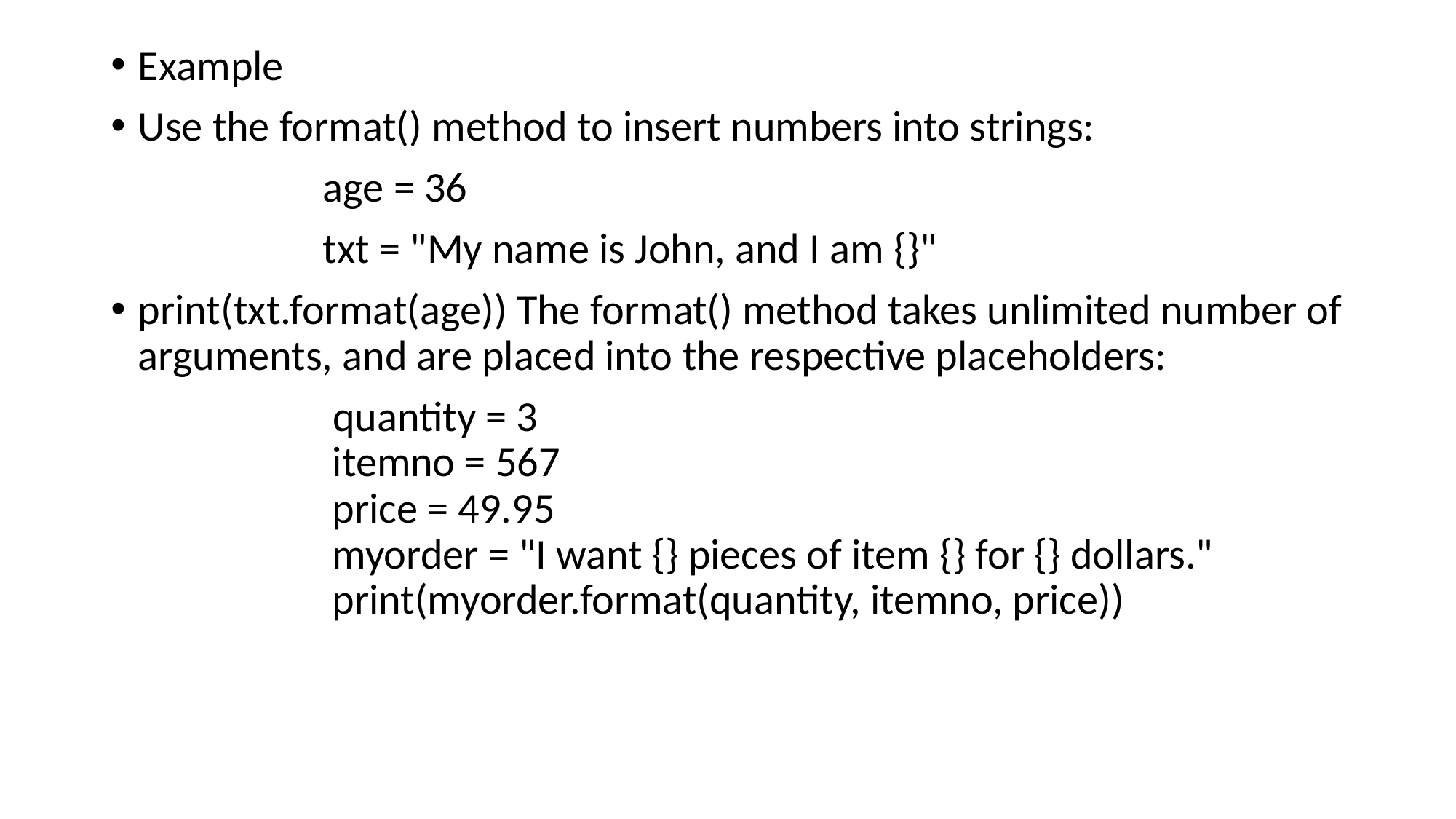

Example
Use the format() method to insert numbers into strings:
                      age = 36
                      txt = "My name is John, and I am {}"
print(txt.format(age)) The format() method takes unlimited number of arguments, and are placed into the respective placeholders:
                       quantity = 3
                       itemno = 567
                       price = 49.95
                       myorder = "I want {} pieces of item {} for {} dollars."
                       print(myorder.format(quantity, itemno, price))